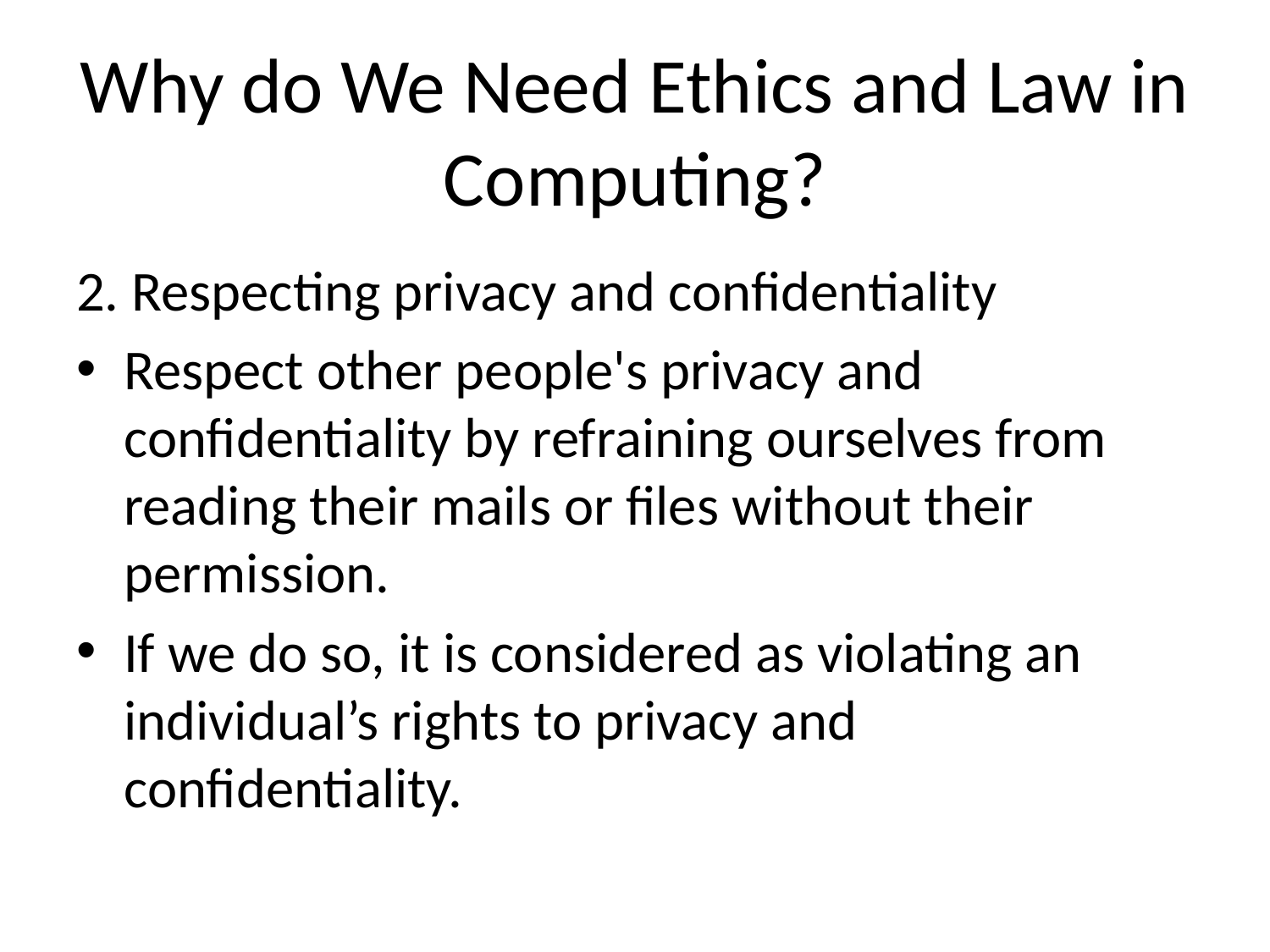

# Why do We Need Ethics and Law in Computing?
2. Respecting privacy and confidentiality
Respect other people's privacy and confidentiality by refraining ourselves from reading their mails or files without their permission.
If we do so, it is considered as violating an individual’s rights to privacy and confidentiality.